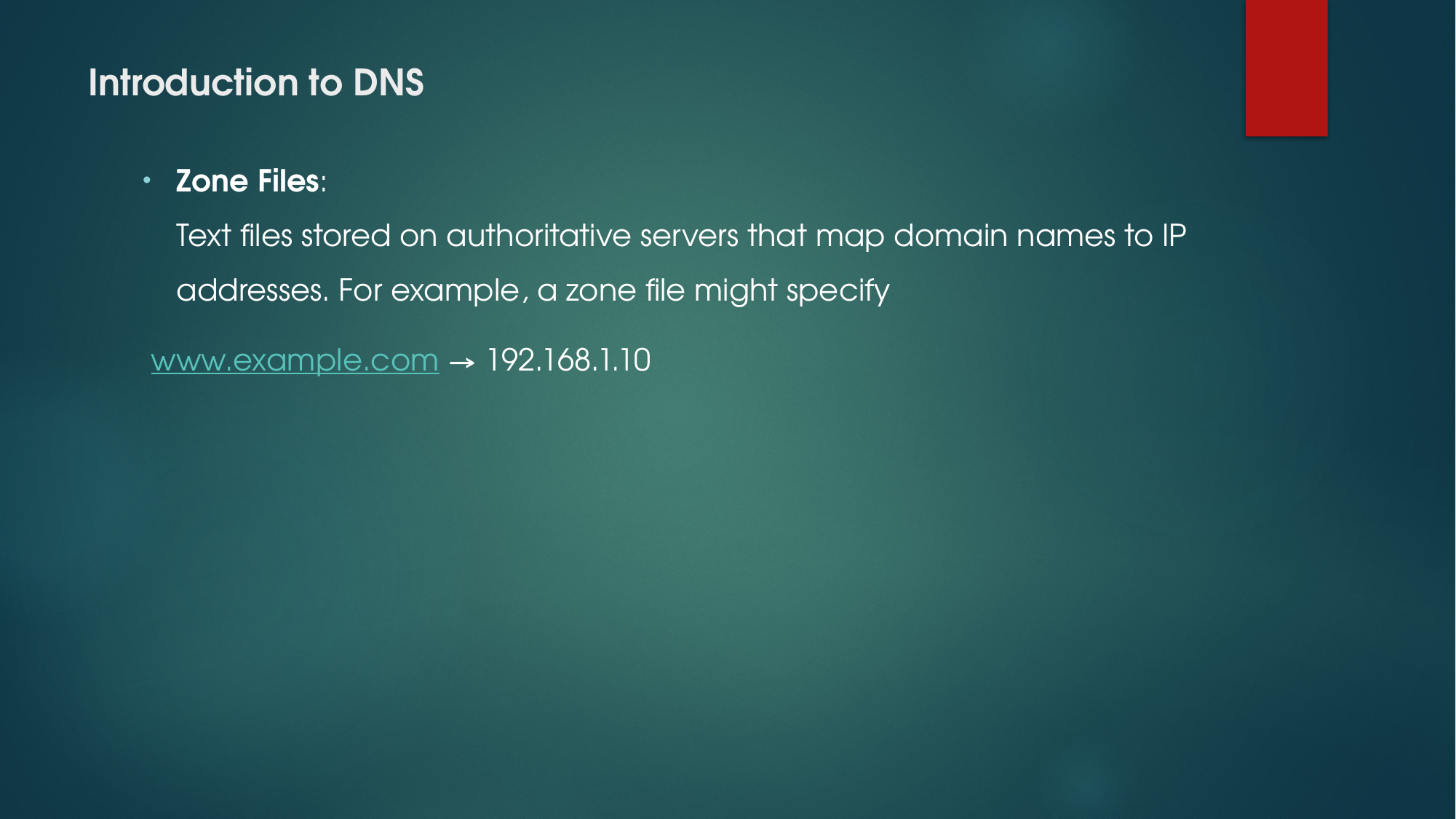

# Introduction to DNS
Zone Files:
Text files stored on authoritative servers that map domain names to IP addresses. For example, a zone file might specify
 www.example.com → 192.168.1.10